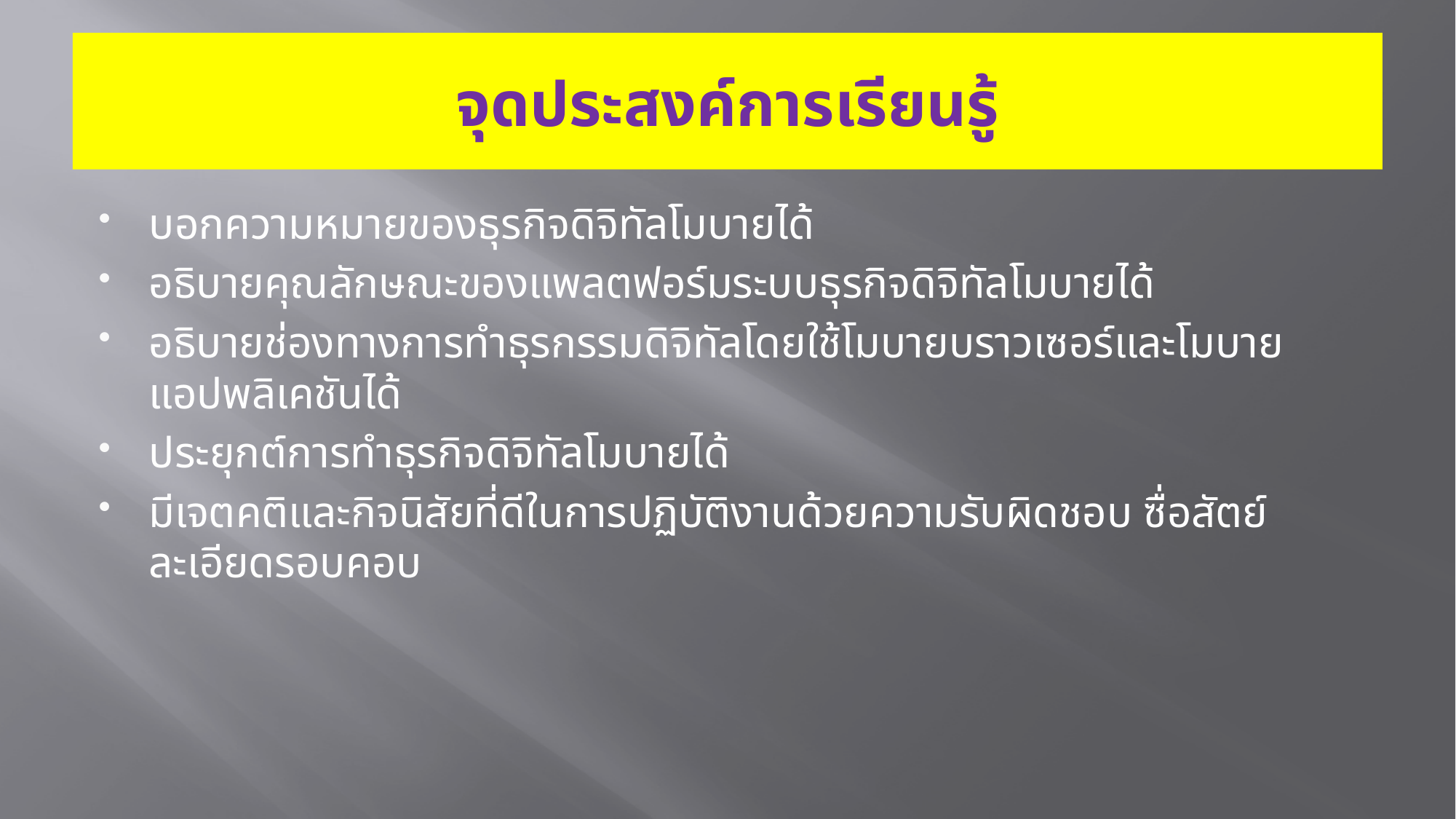

# จุดประสงค์การเรียนรู้
บอกความหมายของธุรกิจดิจิทัลโมบายได้
อธิบายคุณลักษณะของแพลตฟอร์มระบบธุรกิจดิจิทัลโมบายได้
อธิบายช่องทางการทำธุรกรรมดิจิทัลโดยใช้โมบายบราวเซอร์และโมบายแอปพลิเคชันได้
ประยุกต์การทำธุรกิจดิจิทัลโมบายได้
มีเจตคติและกิจนิสัยที่ดีในการปฏิบัติงานด้วยความรับผิดชอบ ซื่อสัตย์ ละเอียดรอบคอบ